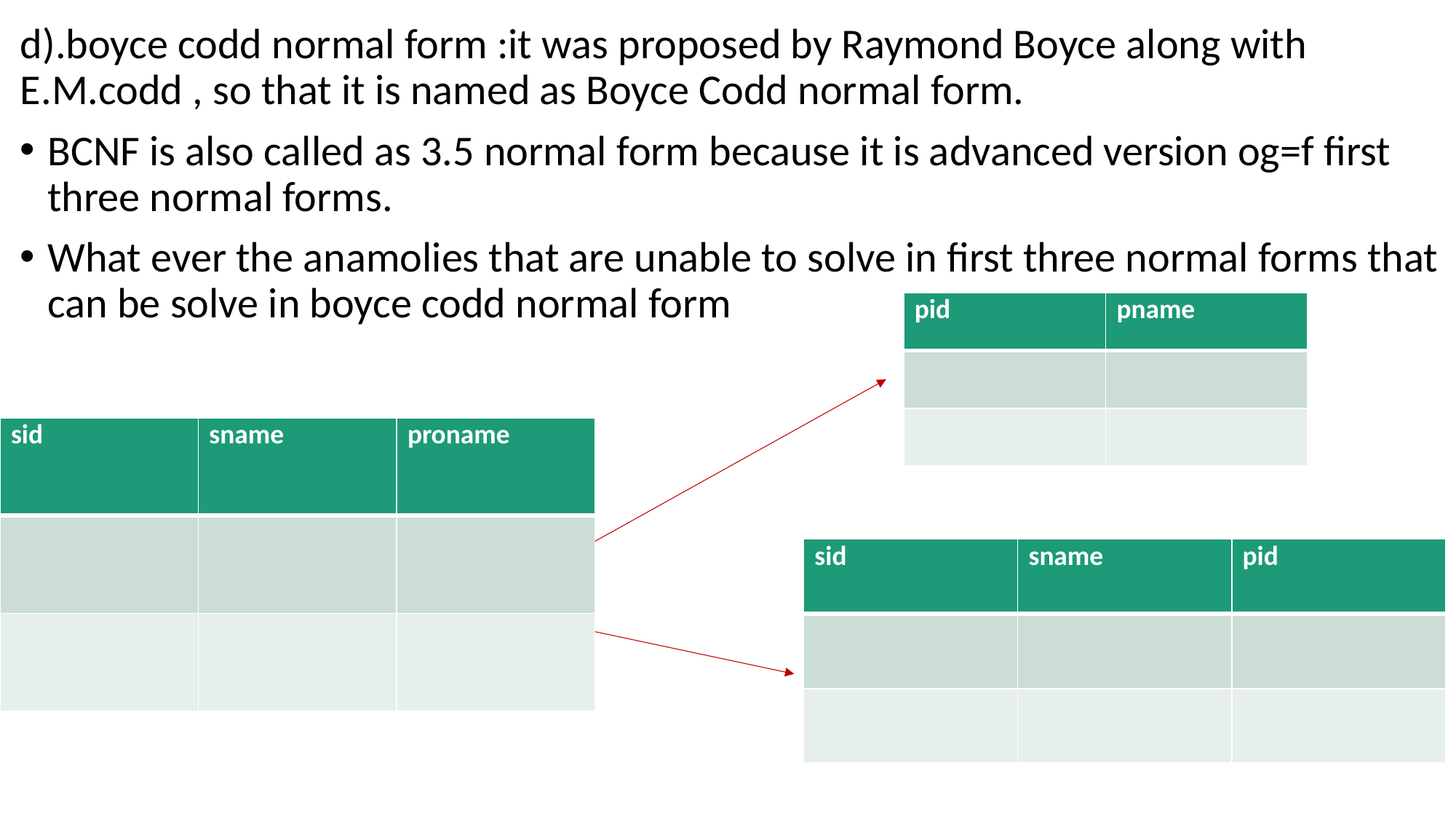

d).boyce codd normal form :it was proposed by Raymond Boyce along with E.M.codd , so that it is named as Boyce Codd normal form.
BCNF is also called as 3.5 normal form because it is advanced version og=f first three normal forms.
What ever the anamolies that are unable to solve in first three normal forms that can be solve in boyce codd normal form
| pid | pname |
| --- | --- |
|  |  |
|  |  |
| sid | sname | proname |
| --- | --- | --- |
|  |  |  |
|  |  |  |
| sid | sname | pid |
| --- | --- | --- |
|  |  |  |
|  |  |  |